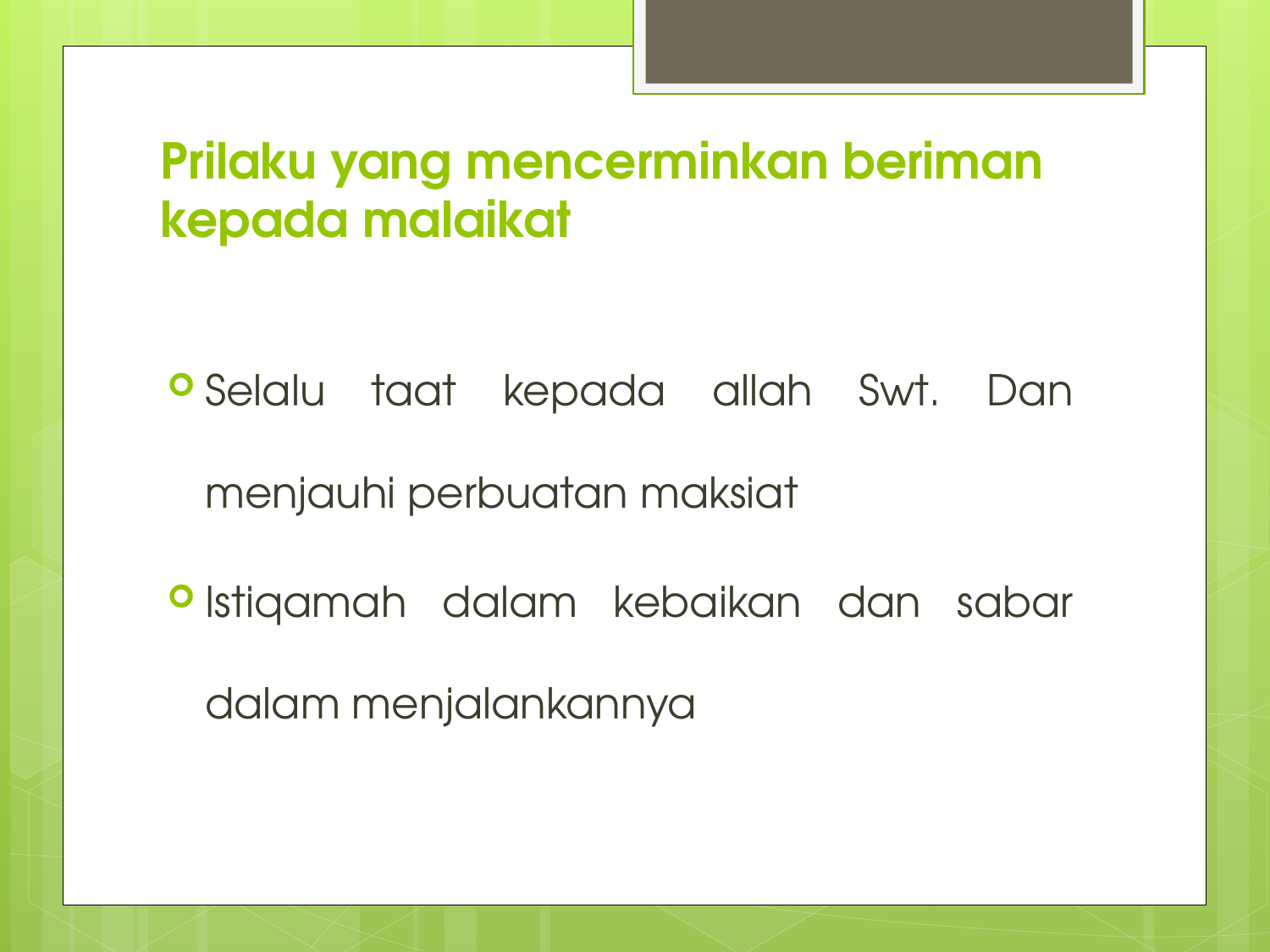

# Prilaku yang mencerminkan beriman kepada malaikat
Selalu taat kepada allah Swt. Dan menjauhi perbuatan maksiat
Istiqamah dalam kebaikan dan sabar dalam menjalankannya